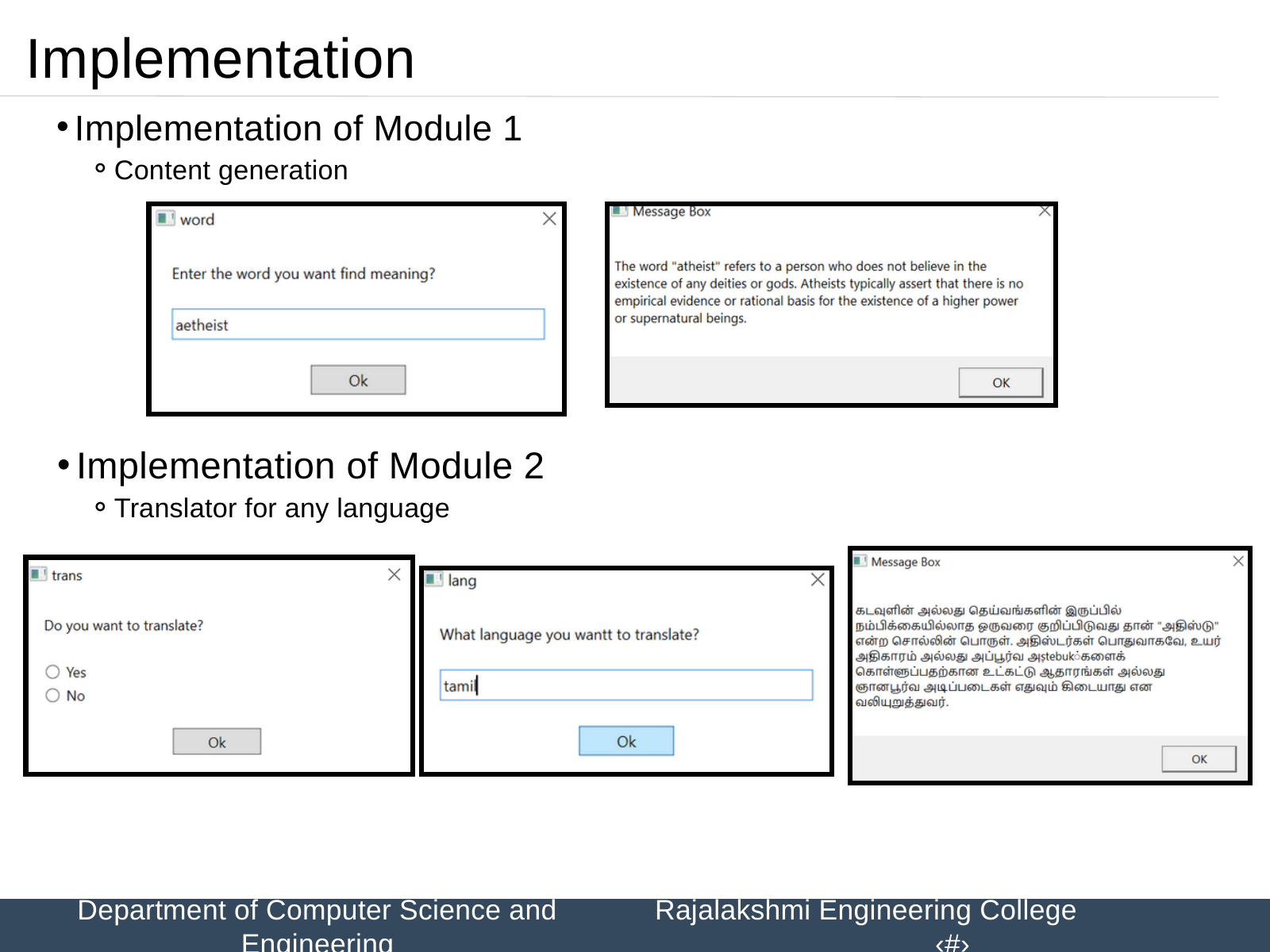

Implementation

Implementation of Module 1
Content generation

Implementation of Module 2
Translator for any language

Department of Computer Science and Engineering

Rajalakshmi Engineering College 		‹#›